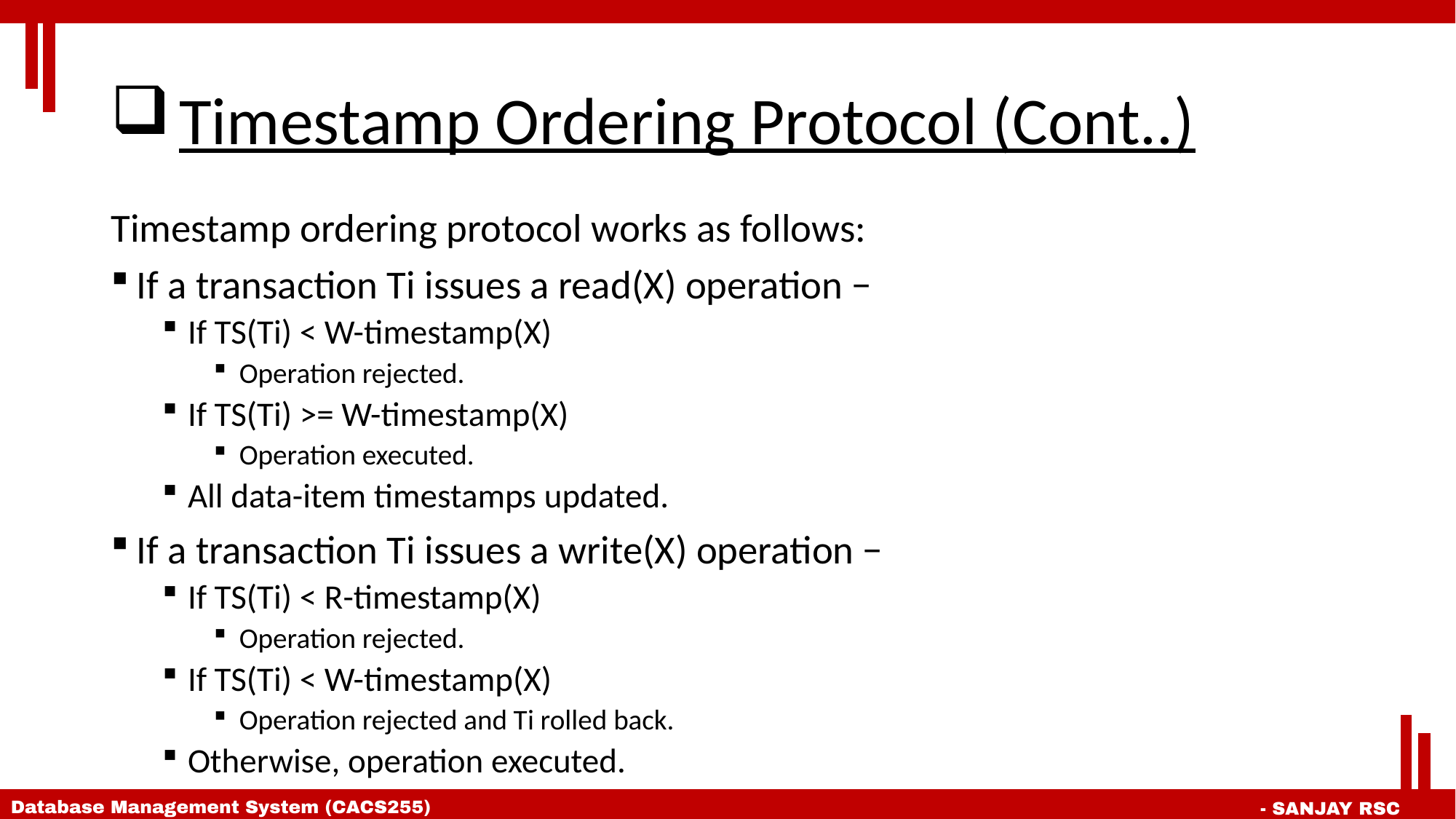

# Timestamp Ordering Protocol (Cont..)
Timestamp ordering protocol works as follows:
If a transaction Ti issues a read(X) operation −
If TS(Ti) < W-timestamp(X)
Operation rejected.
If TS(Ti) >= W-timestamp(X)
Operation executed.
All data-item timestamps updated.
If a transaction Ti issues a write(X) operation −
If TS(Ti) < R-timestamp(X)
Operation rejected.
If TS(Ti) < W-timestamp(X)
Operation rejected and Ti rolled back.
Otherwise, operation executed.